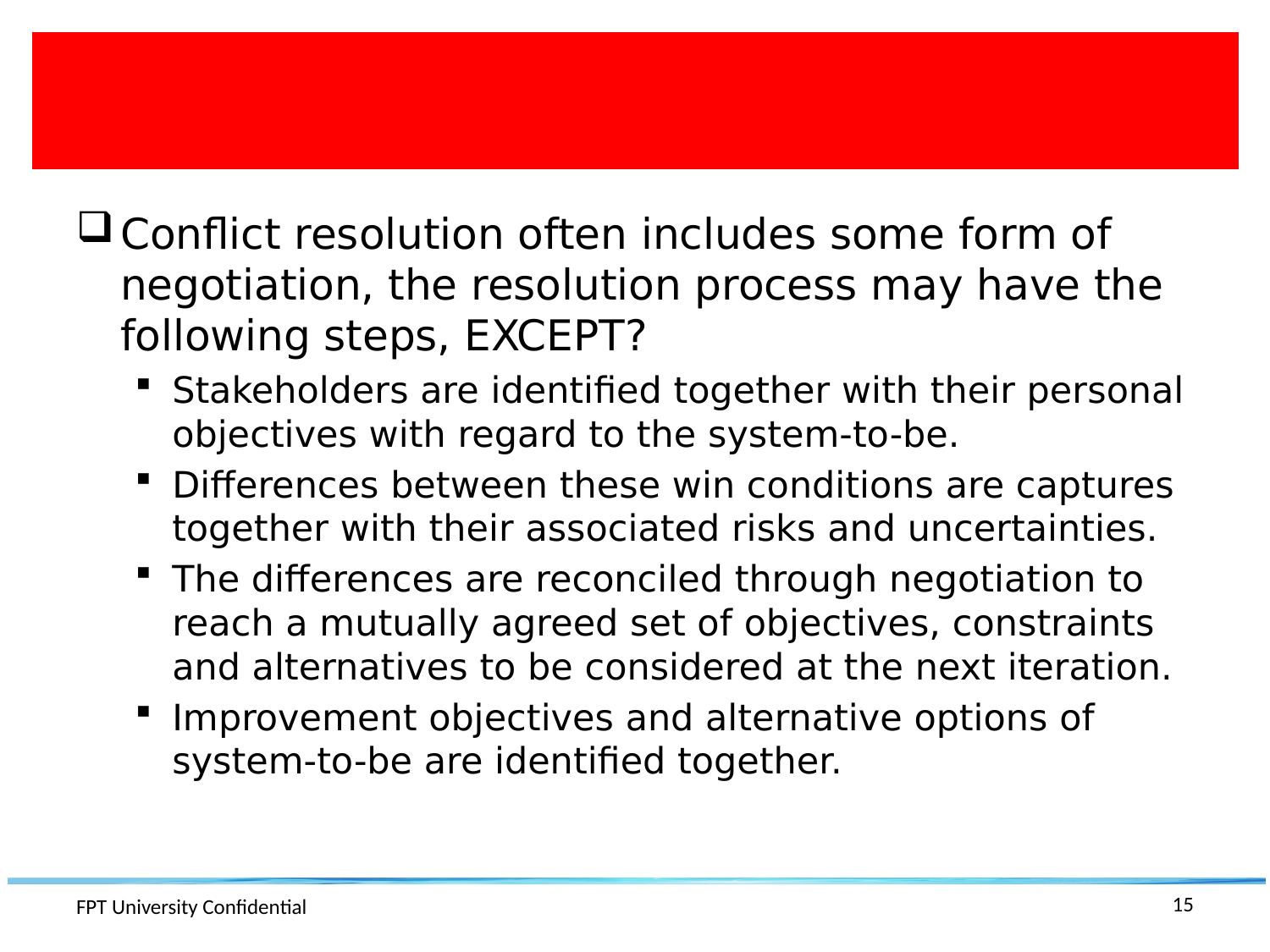

#
Conflict resolution often includes some form of negotiation, the resolution process may have the following steps, EXCEPT?
Stakeholders are identified together with their personal objectives with regard to the system-to-be.
Differences between these win conditions are captures together with their associated risks and uncertainties.
The differences are reconciled through negotiation to reach a mutually agreed set of objectives, constraints and alternatives to be considered at the next iteration.
Improvement objectives and alternative options of system-to-be are identified together.